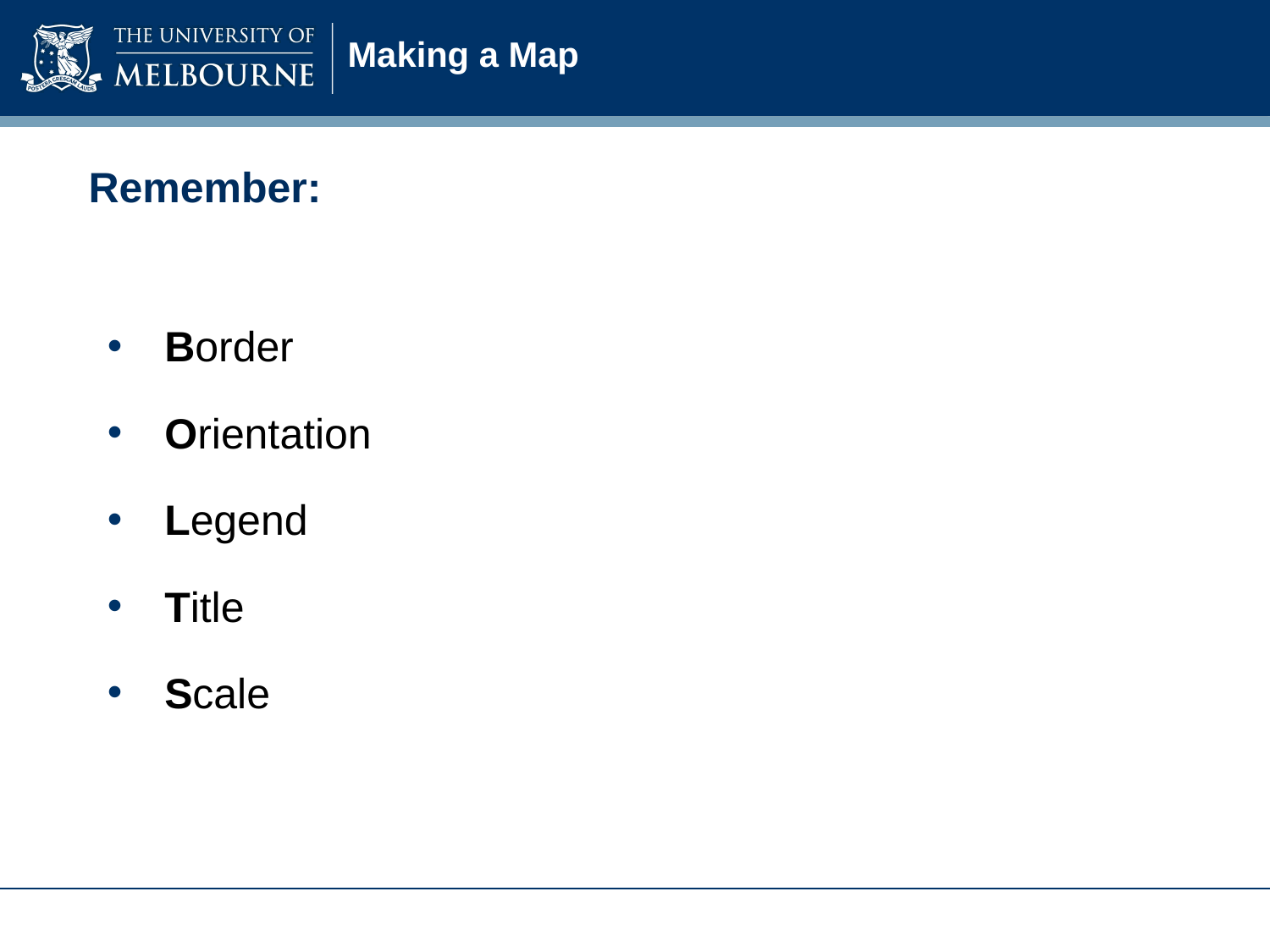

# Making a Map
Remember:
Border
Orientation
Legend
Title
Scale